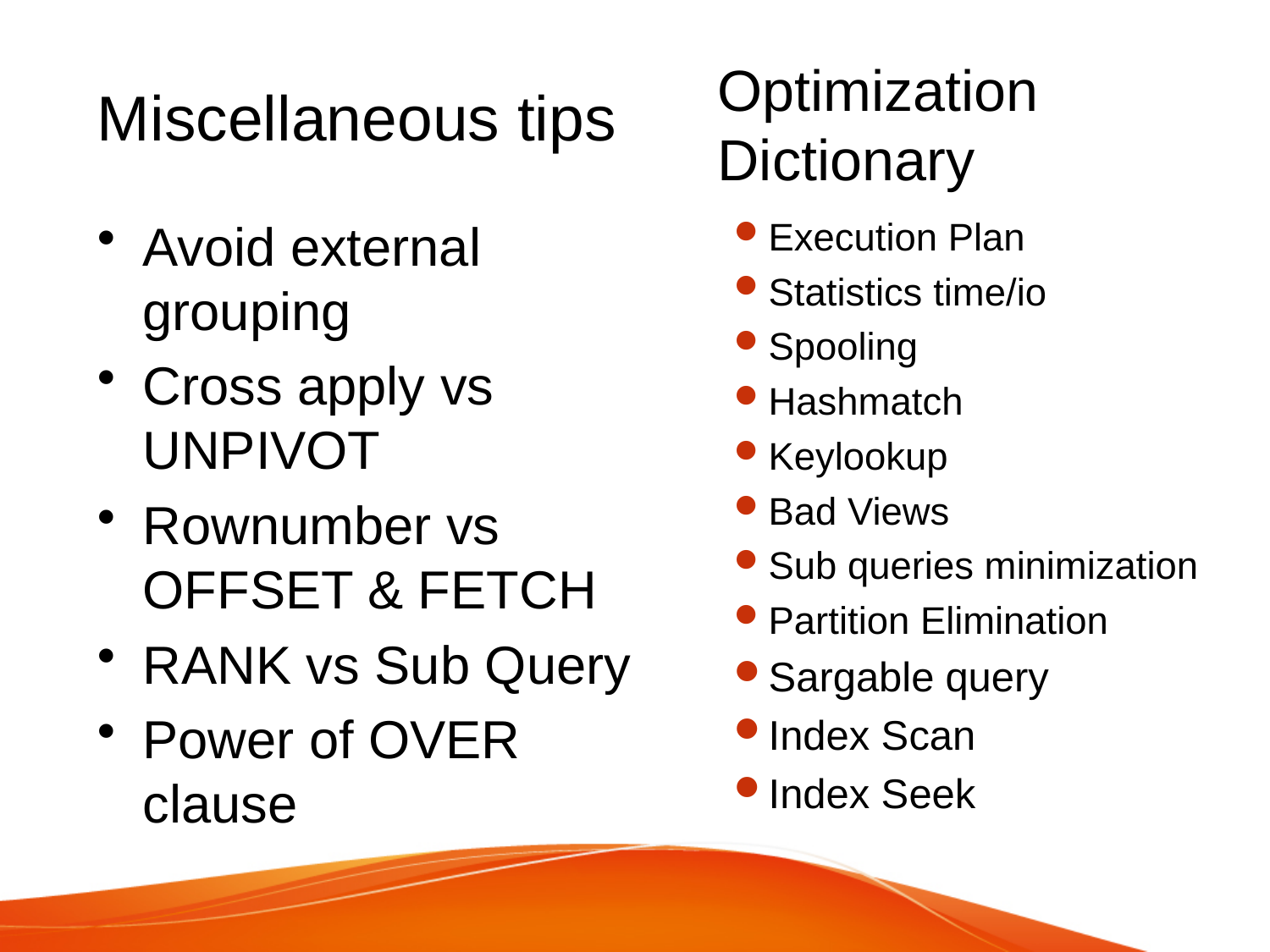

# Miscellaneous tips
Optimization Dictionary
Execution Plan
Statistics time/io
Spooling
Hashmatch
Keylookup
Bad Views
Sub queries minimization
Partition Elimination
Sargable query
Index Scan
Index Seek
Avoid external grouping
Cross apply vs UNPIVOT
Rownumber vs OFFSET & FETCH
RANK vs Sub Query
Power of OVER clause